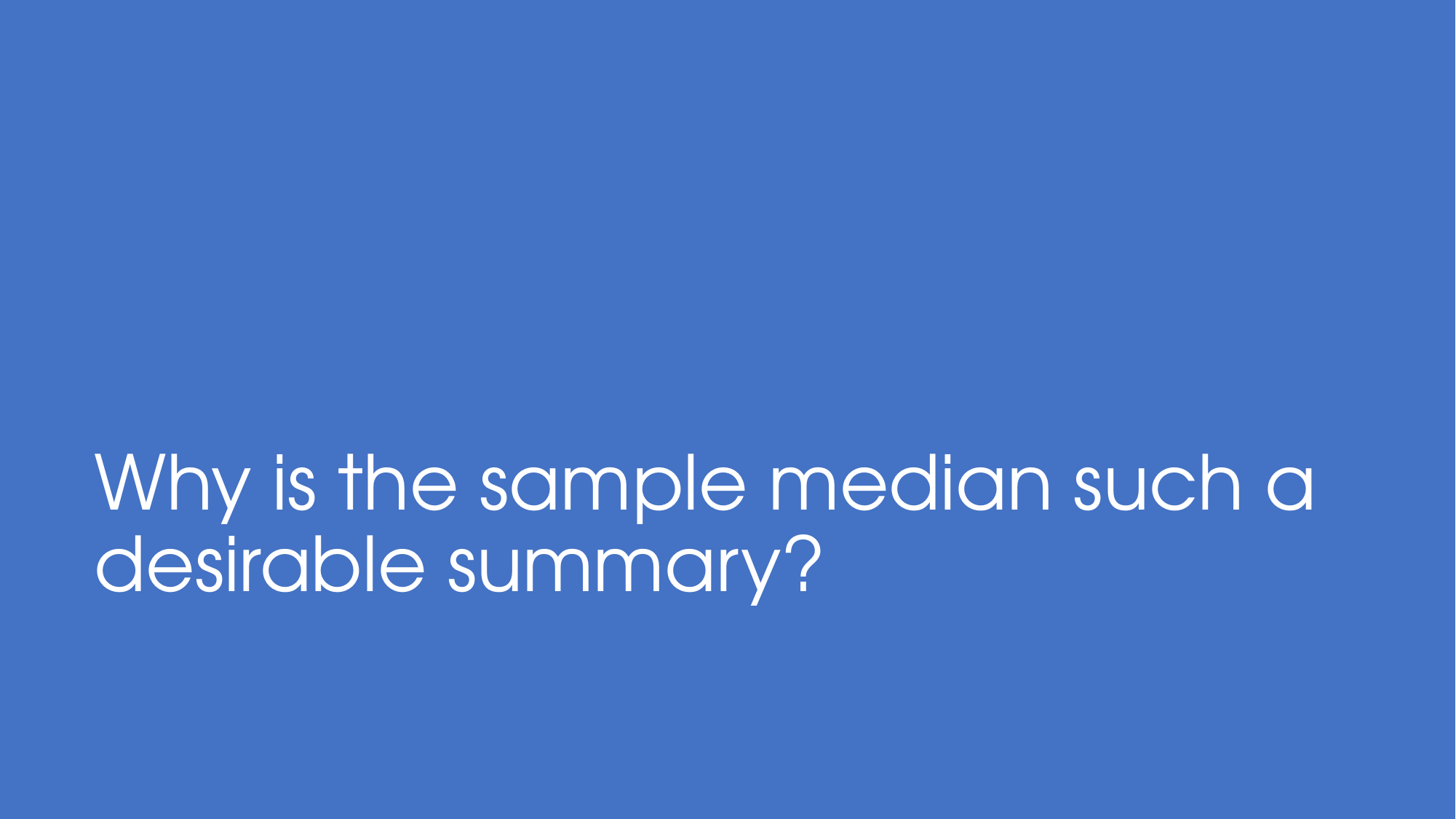

# Why is the sample median such a desirable summary?